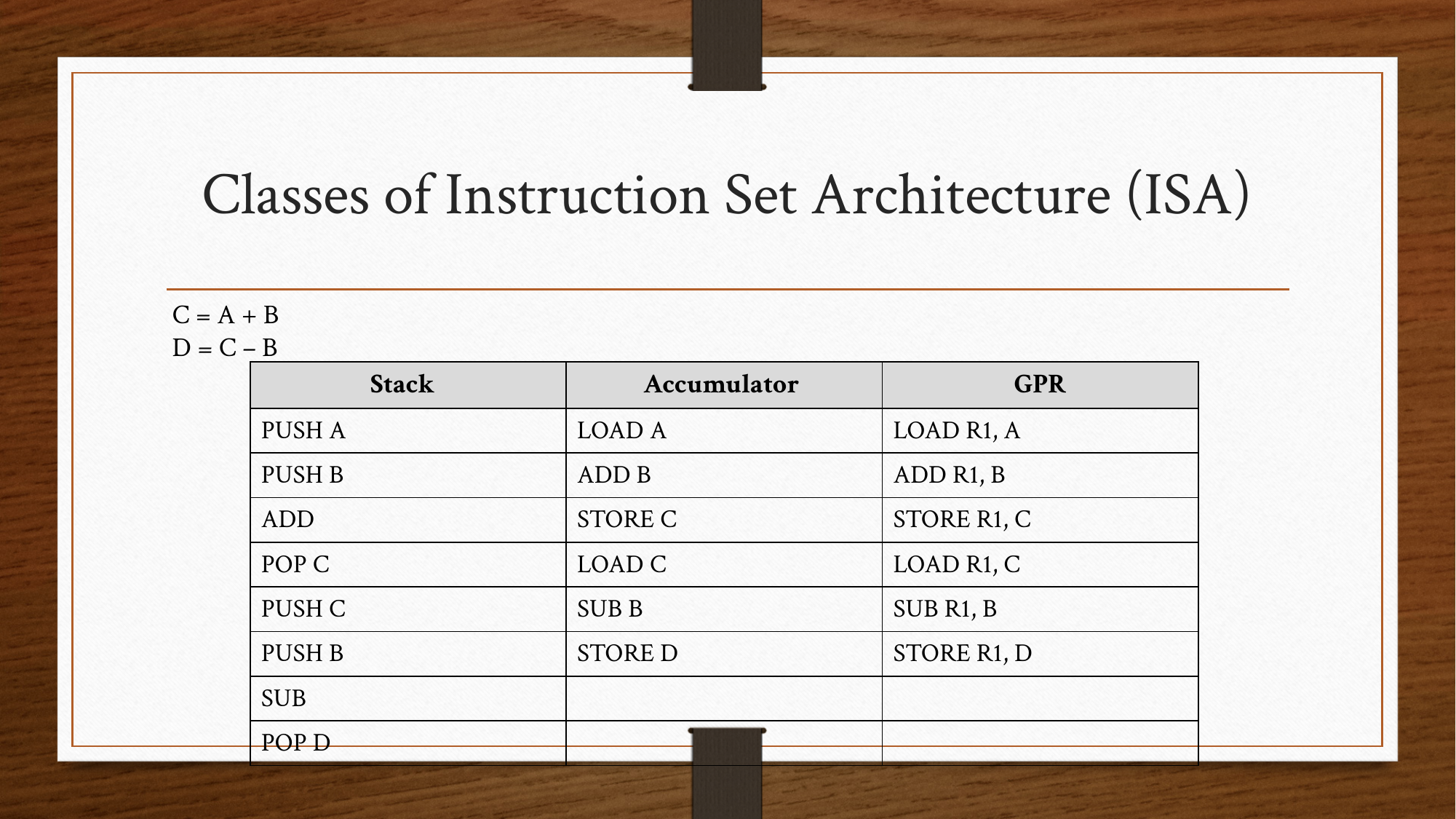

# Classes of Instruction Set Architecture (ISA)
C = A + B
D = C – B
| Stack | Accumulator | GPR |
| --- | --- | --- |
| PUSH A | LOAD A | LOAD R1, A |
| PUSH B | ADD B | ADD R1, B |
| ADD | STORE C | STORE R1, C |
| POP C | LOAD C | LOAD R1, C |
| PUSH C | SUB B | SUB R1, B |
| PUSH B | STORE D | STORE R1, D |
| SUB |  |  |
| POP D |  |  |